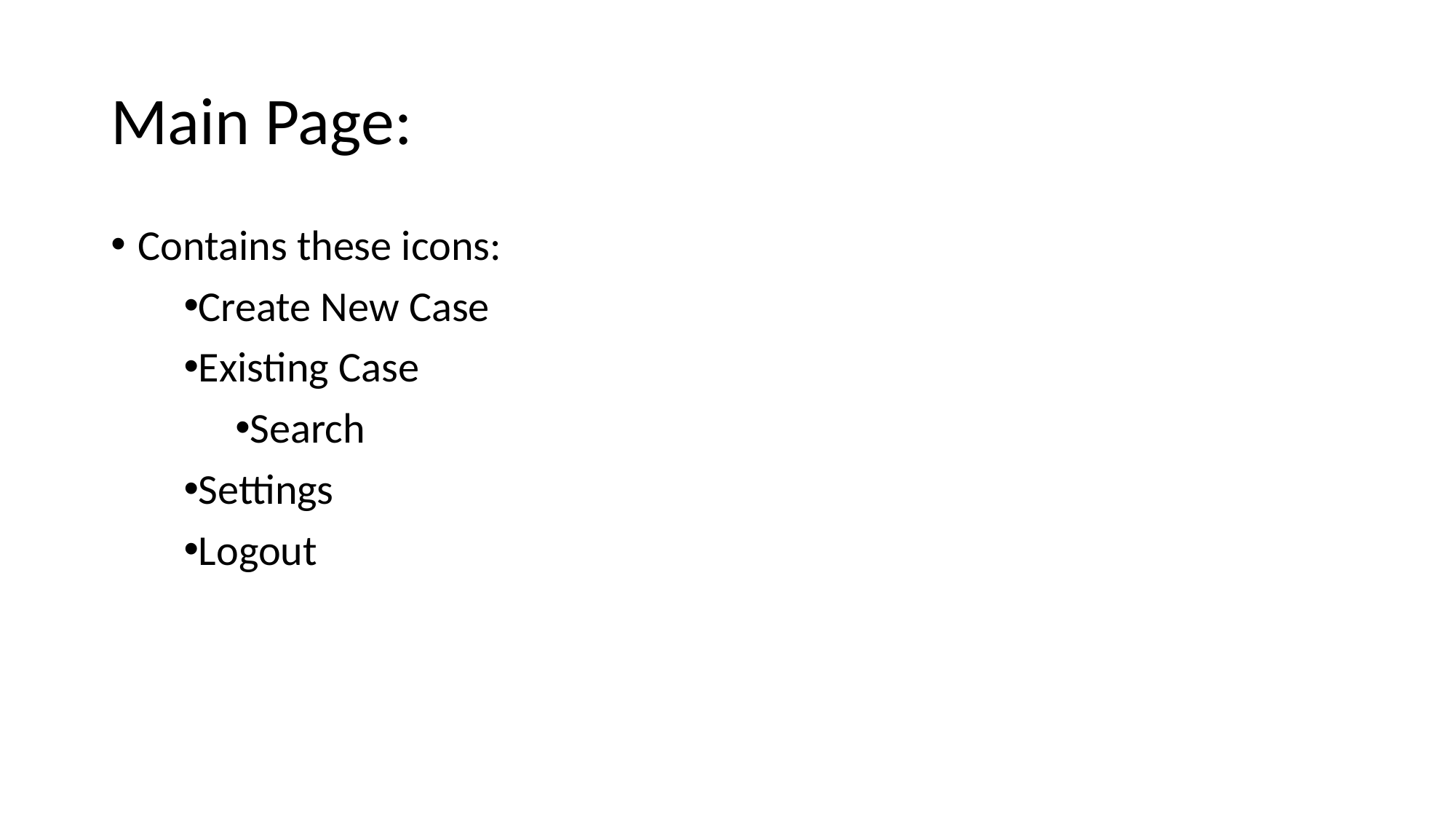

# Main Page:
Contains these icons:
Create New Case
Existing Case
Search
Settings
Logout